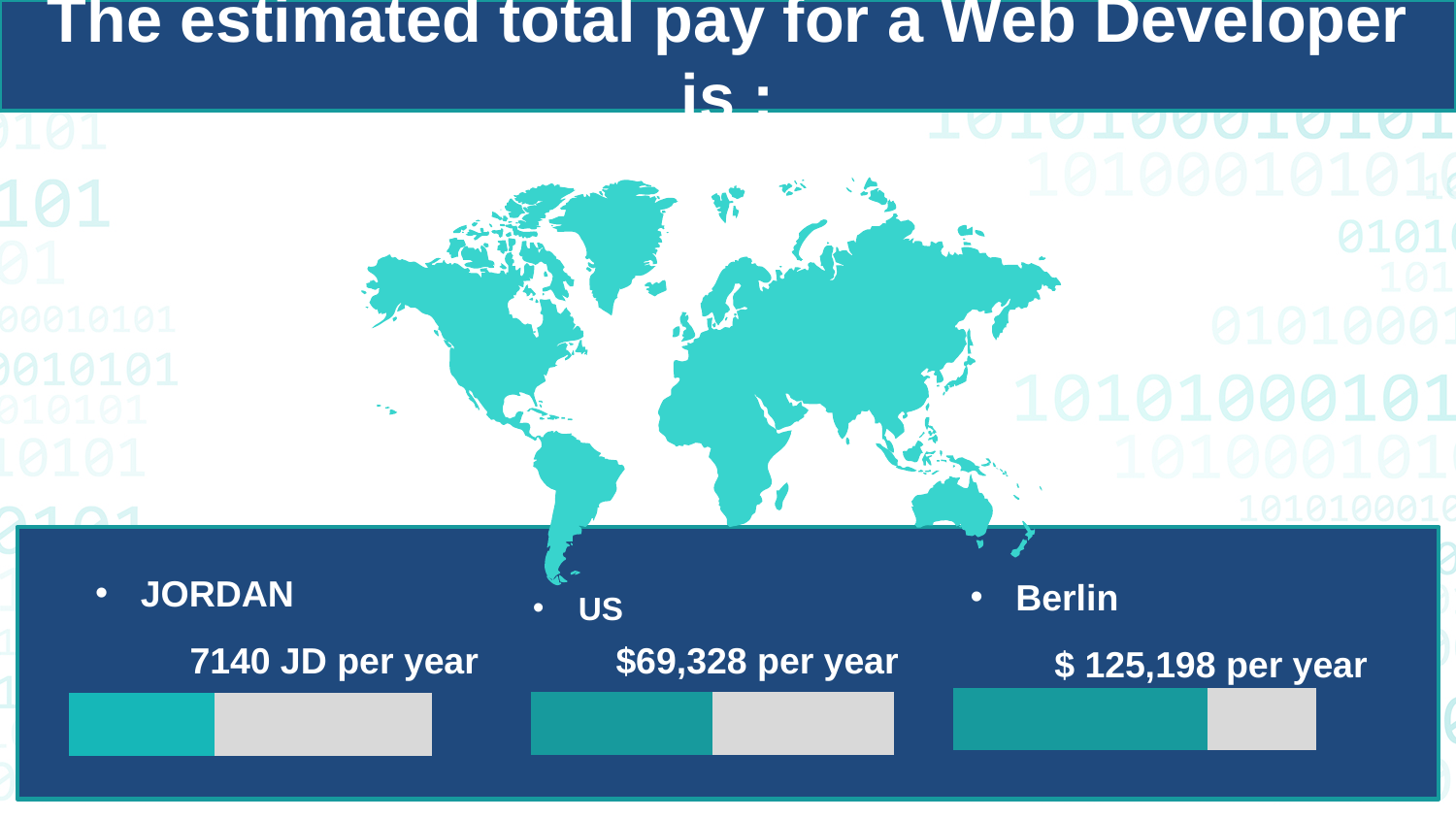

The estimated total pay for a Web Developer is :

JORDAN
 7140 JD per year
Berlin
$ 125,198 per year
US
 $69,328 per year

### Chart

| Category | Series 1 | Series 2 |
|---|---|---|
| Category 1 | 70.0 | 30.0 |

### Chart

| Category | Series 1 | Series 2 |
|---|---|---|
| Category 1 | 50.0 | 50.0 |

### Chart

| Category | Series 1 | Series 2 |
|---|---|---|
| Category 1 | 40.0 | 60.0 |